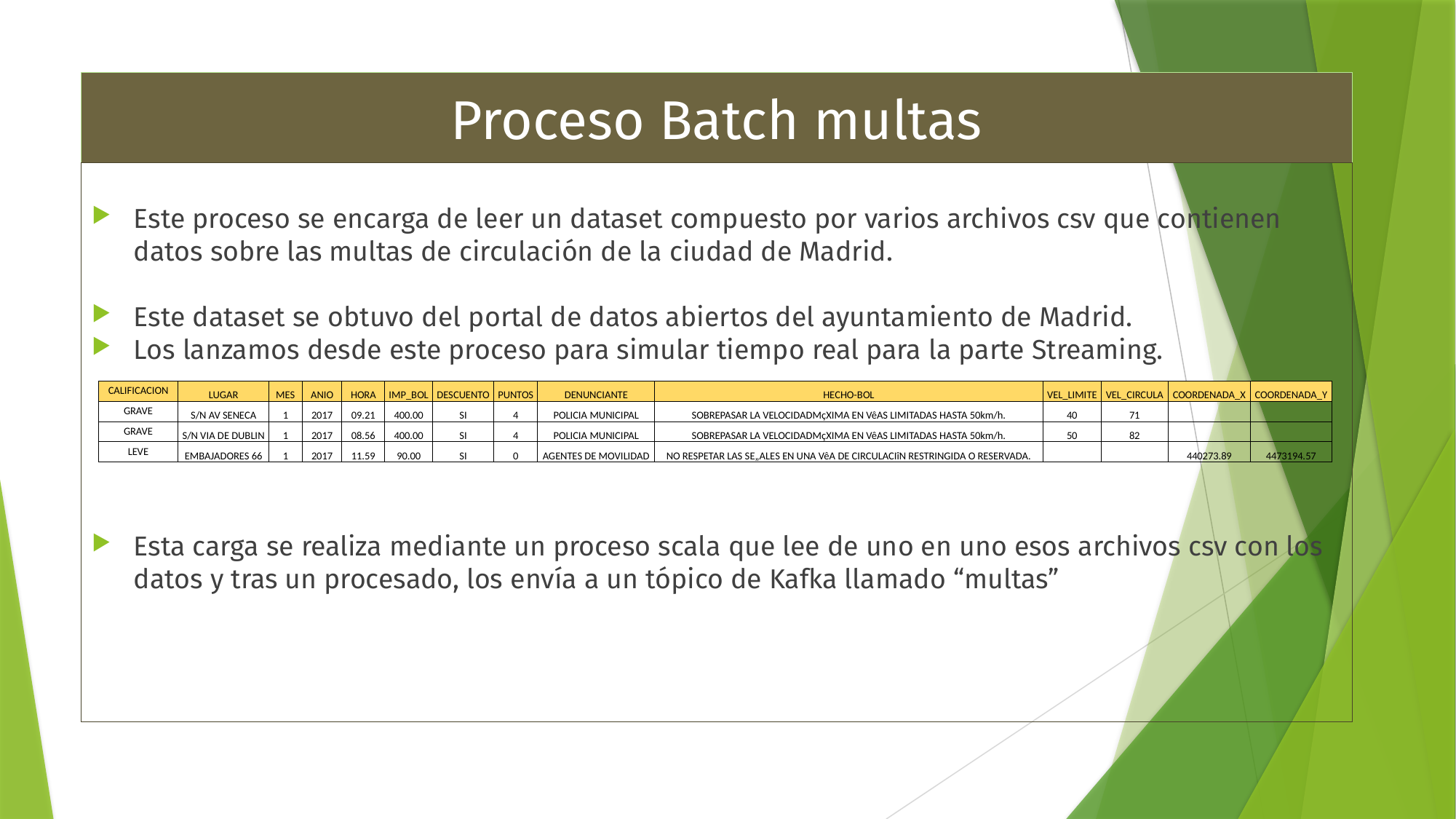

# Proceso Batch multas

Este proceso se encarga de leer un dataset compuesto por varios archivos csv que contienen datos sobre las multas de circulación de la ciudad de Madrid.

Este dataset se obtuvo del portal de datos abiertos del ayuntamiento de Madrid.
Los lanzamos desde este proceso para simular tiempo real para la parte Streaming.

Esta carga se realiza mediante un proceso scala que lee de uno en uno esos archivos csv con los datos y tras un procesado, los envía a un tópico de Kafka llamado “multas”
| CALIFICACION | LUGAR | MES | ANIO | HORA | IMP\_BOL | DESCUENTO | PUNTOS | DENUNCIANTE | HECHO-BOL | VEL\_LIMITE | VEL\_CIRCULA | COORDENADA\_X | COORDENADA\_Y |
| --- | --- | --- | --- | --- | --- | --- | --- | --- | --- | --- | --- | --- | --- |
| GRAVE | S/N AV SENECA | 1 | 2017 | 09.21 | 400.00 | SI | 4 | POLICIA MUNICIPAL | SOBREPASAR LA VELOCIDADMçXIMA EN VêAS LIMITADAS HASTA 50km/h. | 40 | 71 |  |  |
| GRAVE | S/N VIA DE DUBLIN | 1 | 2017 | 08.56 | 400.00 | SI | 4 | POLICIA MUNICIPAL | SOBREPASAR LA VELOCIDADMçXIMA EN VêAS LIMITADAS HASTA 50km/h. | 50 | 82 |  |  |
| LEVE | EMBAJADORES 66 | 1 | 2017 | 11.59 | 90.00 | SI | 0 | AGENTES DE MOVILIDAD | NO RESPETAR LAS SE„ALES EN UNA VêA DE CIRCULACIîN RESTRINGIDA O RESERVADA. |  |  | 440273.89 | 4473194.57 |